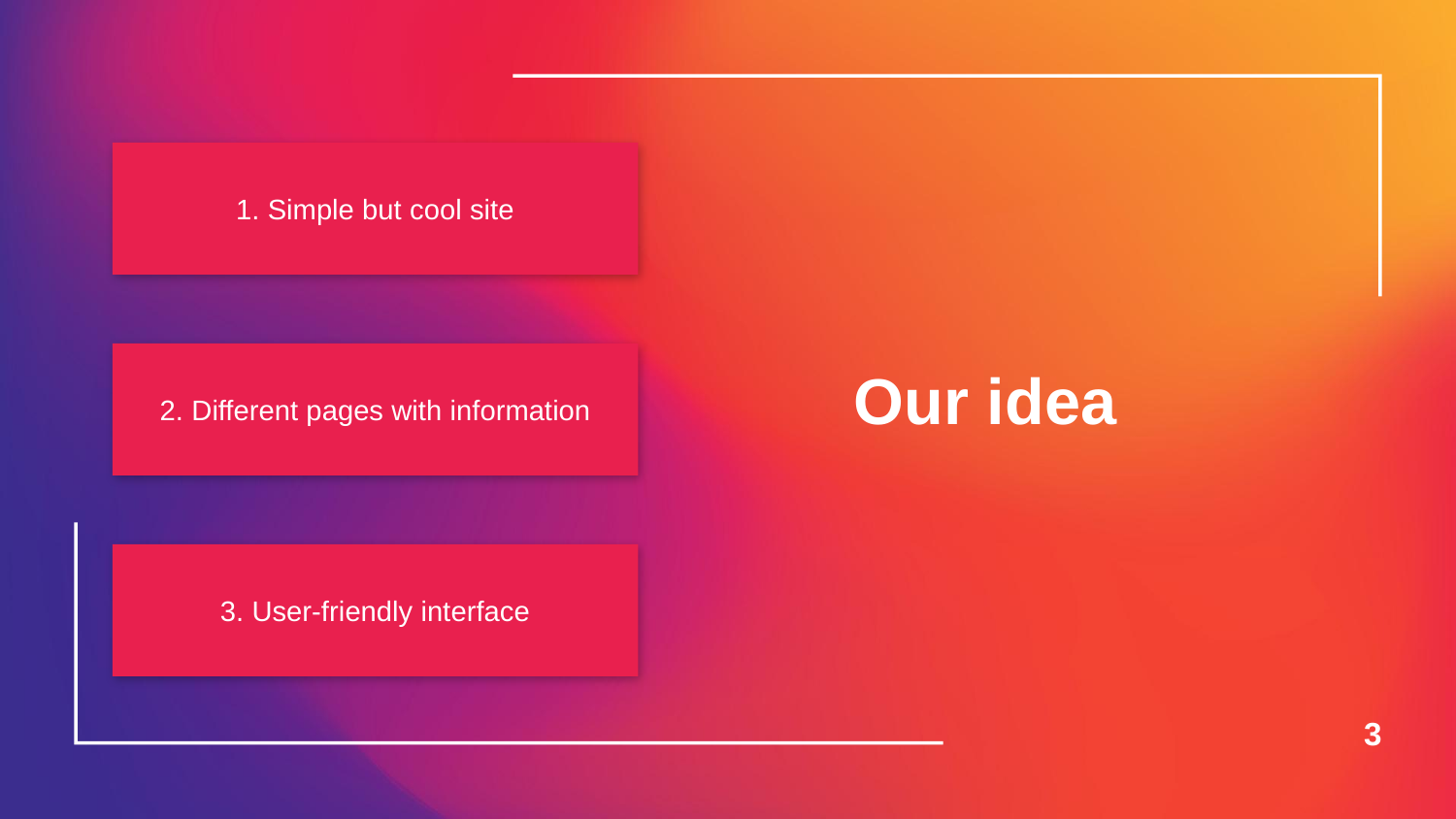

1. Simple but cool site
2. Different pages with information
# Our idea
3. User-friendly interface
3